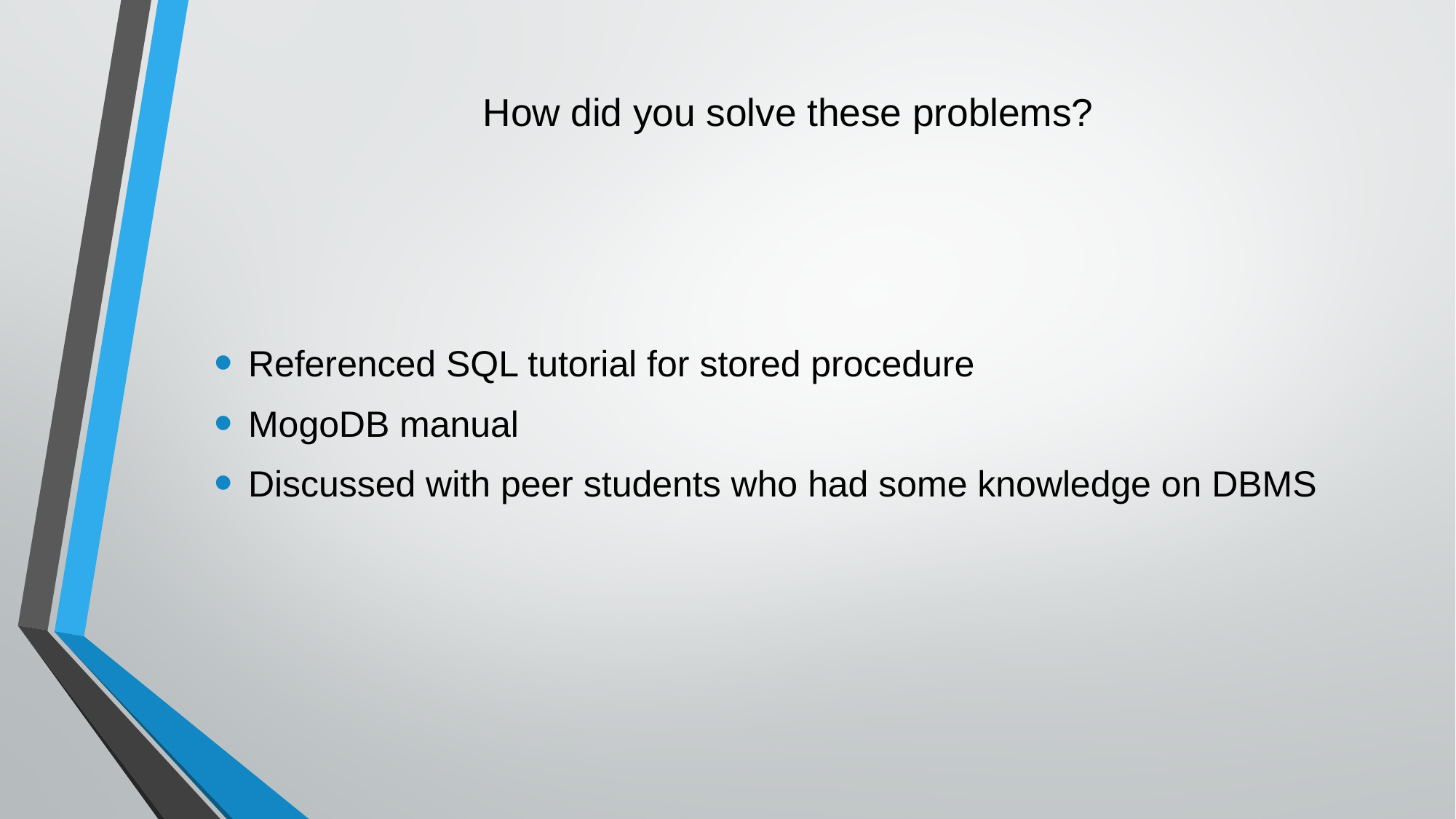

# How did you solve these problems?
Referenced SQL tutorial for stored procedure
MogoDB manual
Discussed with peer students who had some knowledge on DBMS